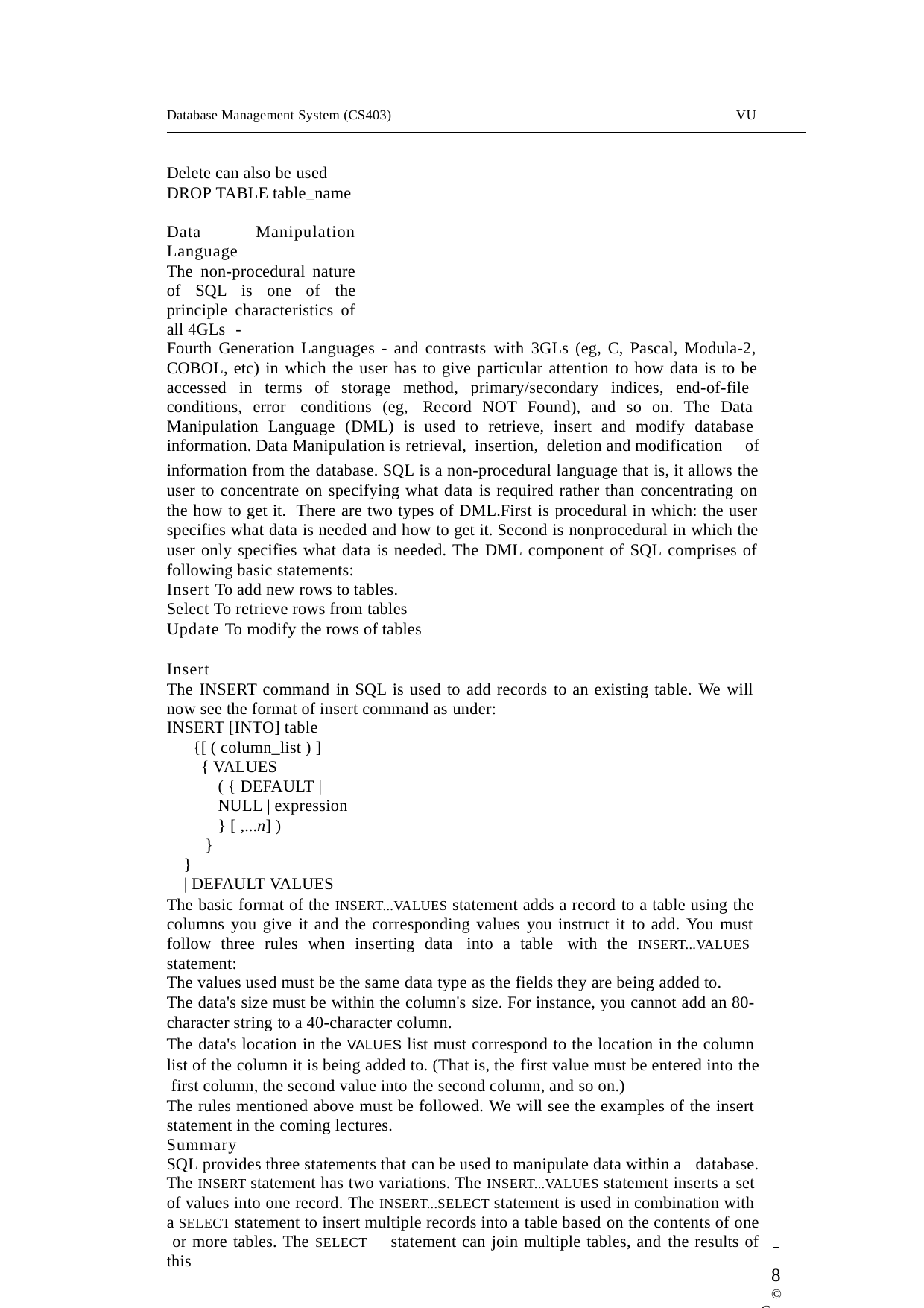

Database Management System (CS403)
VU

Delete can also be used  DROP TABLE table_name

Data Manipulation Language
The non-procedural nature of SQL is one of the principle characteristics of all 4GLs  -
Fourth Generation Languages - and contrasts with 3GLs (eg, C, Pascal, Modula-2,  COBOL, etc) in which the user has to give particular attention to how data is to be  accessed in terms of storage method, primary/secondary indices, end-of-file  conditions, error conditions (eg, Record NOT Found), and so on. The Data  Manipulation Language (DML) is used to retrieve, insert and modify database  information. Data Manipulation is retrieval,  insertion,  deletion and modification     of
information from the database. SQL is a non-procedural language that is, it allows the  user to concentrate on specifying what data is required rather than concentrating on  the how to get it. There are two types of DML.First is procedural in which: the user  specifies what data is needed and how to get it. Second is nonprocedural in which the  user only specifies what data is needed. The DML component of SQL comprises of  following basic statements:
Insert To add new rows to tables.
Select To retrieve rows from tables
Update To modify the rows of tables

Insert
The INSERT command in SQL is used to add records to an existing table. We will  now see the format of insert command as under:
INSERT [INTO] table
{[ ( column_list ) ]
{ VALUES
( { DEFAULT | NULL | expression } [ ,...n] )
}
}
| DEFAULT VALUES
The basic format of the INSERT...VALUES statement adds a record to a table using the  columns you give it and the corresponding values you instruct it to add. You must  follow three rules when inserting data into a table with the INSERT...VALUES  statement:
The values used must be the same data type as the fields they are being added to.
The data's size must be within the column's size. For instance, you cannot add an 80-  character string to a 40-character column.
The data's location in the VALUES list must correspond to the location in the column  list of the column it is being added to. (That is, the first value must be entered into the  first column, the second value into the second column, and so on.)
The rules mentioned above must be followed. We will see the examples of the insert  statement in the coming lectures.
Summary
SQL provides three statements that can be used to manipulate data within a   database.
The INSERT statement has two variations. The INSERT...VALUES statement inserts a set  of values into one record. The INSERT...SELECT statement is used in combination with  a SELECT statement to insert multiple records into a table based on the contents of one  or more tables. The SELECT    statement can join multiple tables, and the results of this
 	8
© Copyright Virtual University of Pakistan